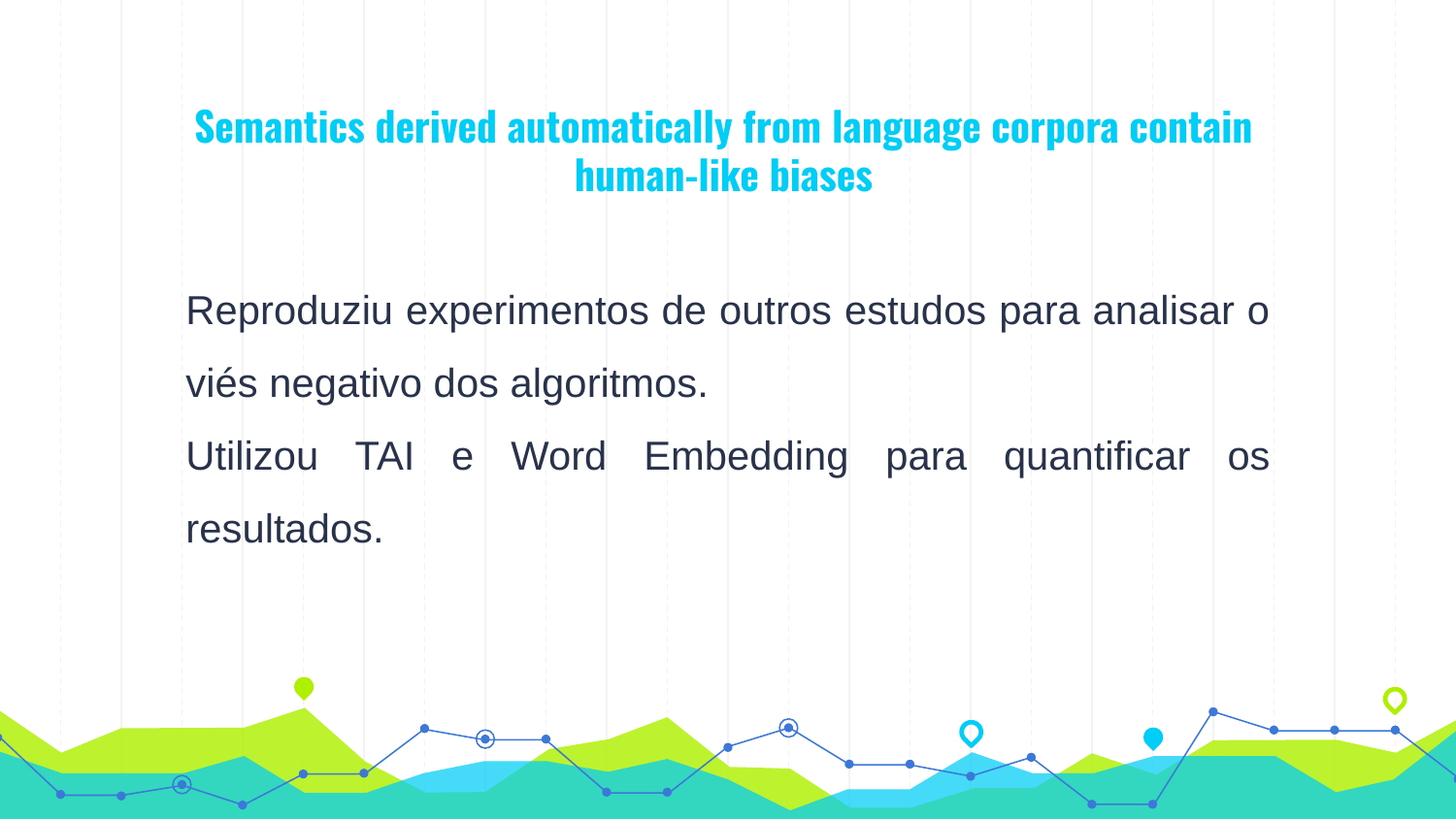

# Semantics derived automatically from language corpora contain human-like biases
Reproduziu experimentos de outros estudos para analisar o viés negativo dos algoritmos.
Utilizou TAI e Word Embedding para quantificar os resultados.